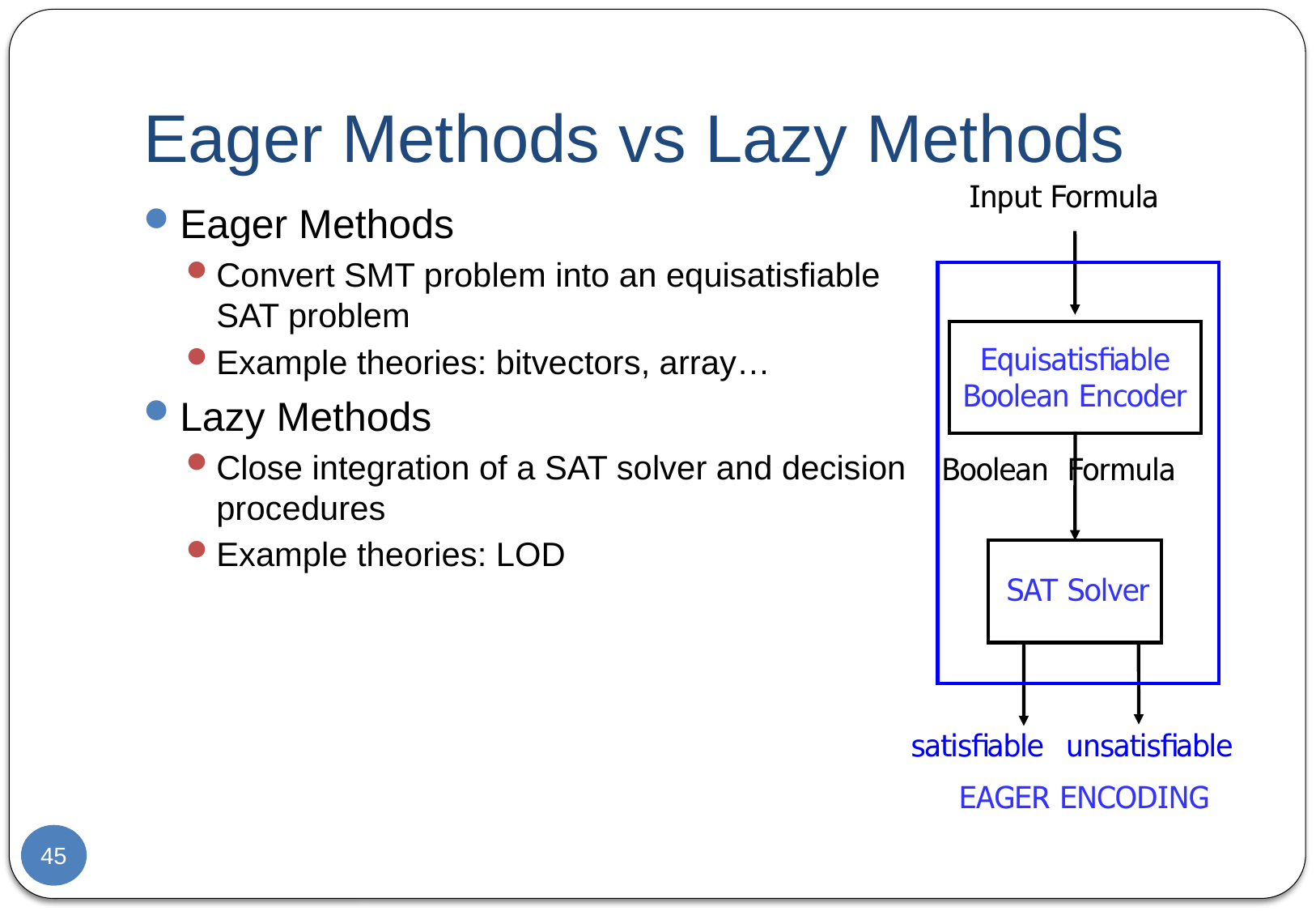

# Eager Methods vs Lazy Methods
     Input Formula

Equisatisfiable Boolean Encoder
Boolean  Formula

SAT Solver

unsatisfiable
satisfiable
EAGER ENCODING
Eager Methods
Convert SMT problem into an equisatisfiable SAT problem
Example theories: bitvectors, array…
Lazy Methods
Close integration of a SAT solver and decision procedures
Example theories: LOD
45